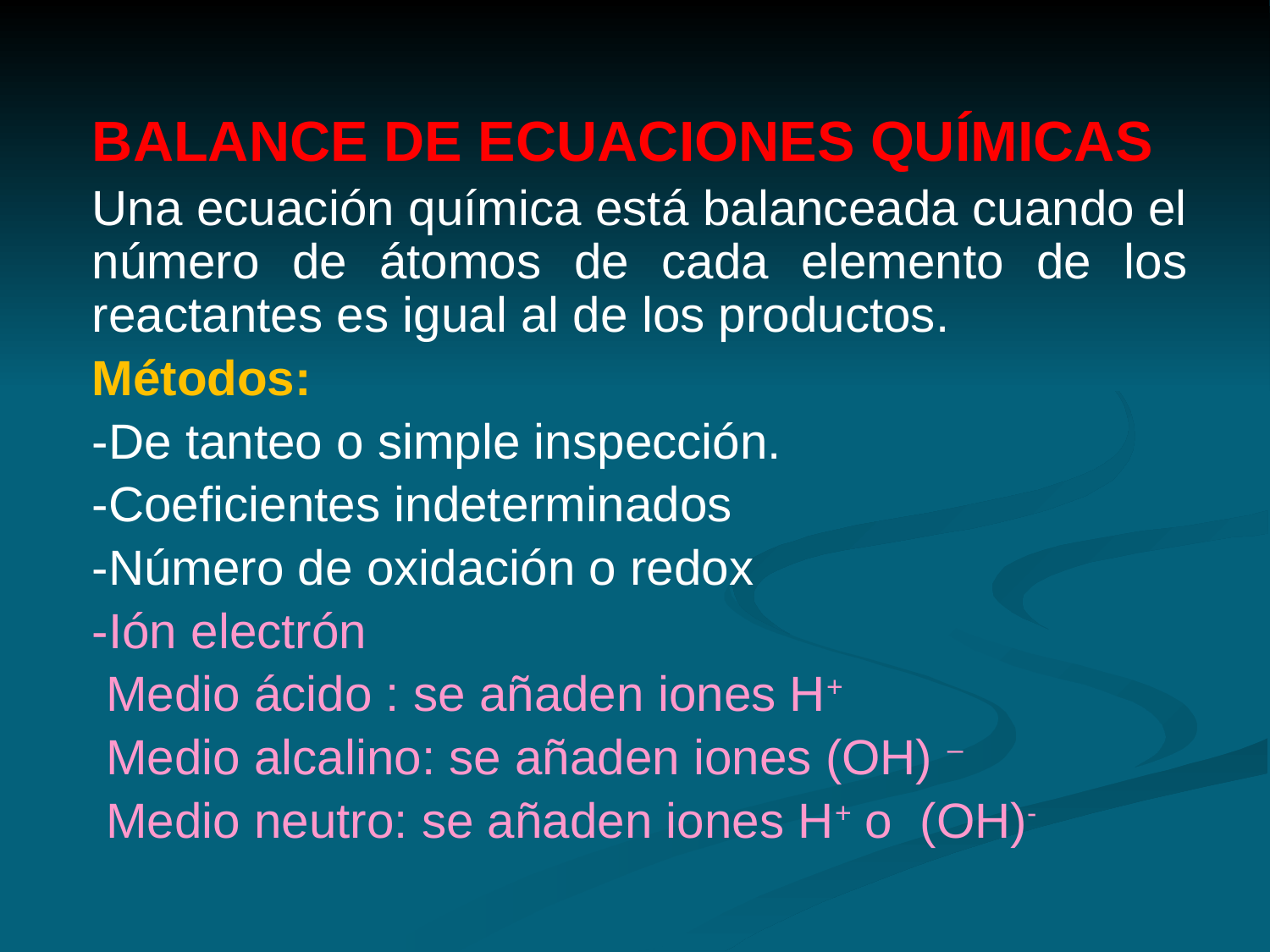

BALANCE DE ECUACIONES QUÍMICAS
	Una ecuación química está balanceada cuando el número de átomos de cada elemento de los reactantes es igual al de los productos.
	Métodos:
	-De tanteo o simple inspección.
	-Coeficientes indeterminados
	-Número de oxidación o redox
	-Ión electrón
	 Medio ácido : se añaden iones H+
	 Medio alcalino: se añaden iones (OH) –
	 Medio neutro: se añaden iones H+ o  (OH)-